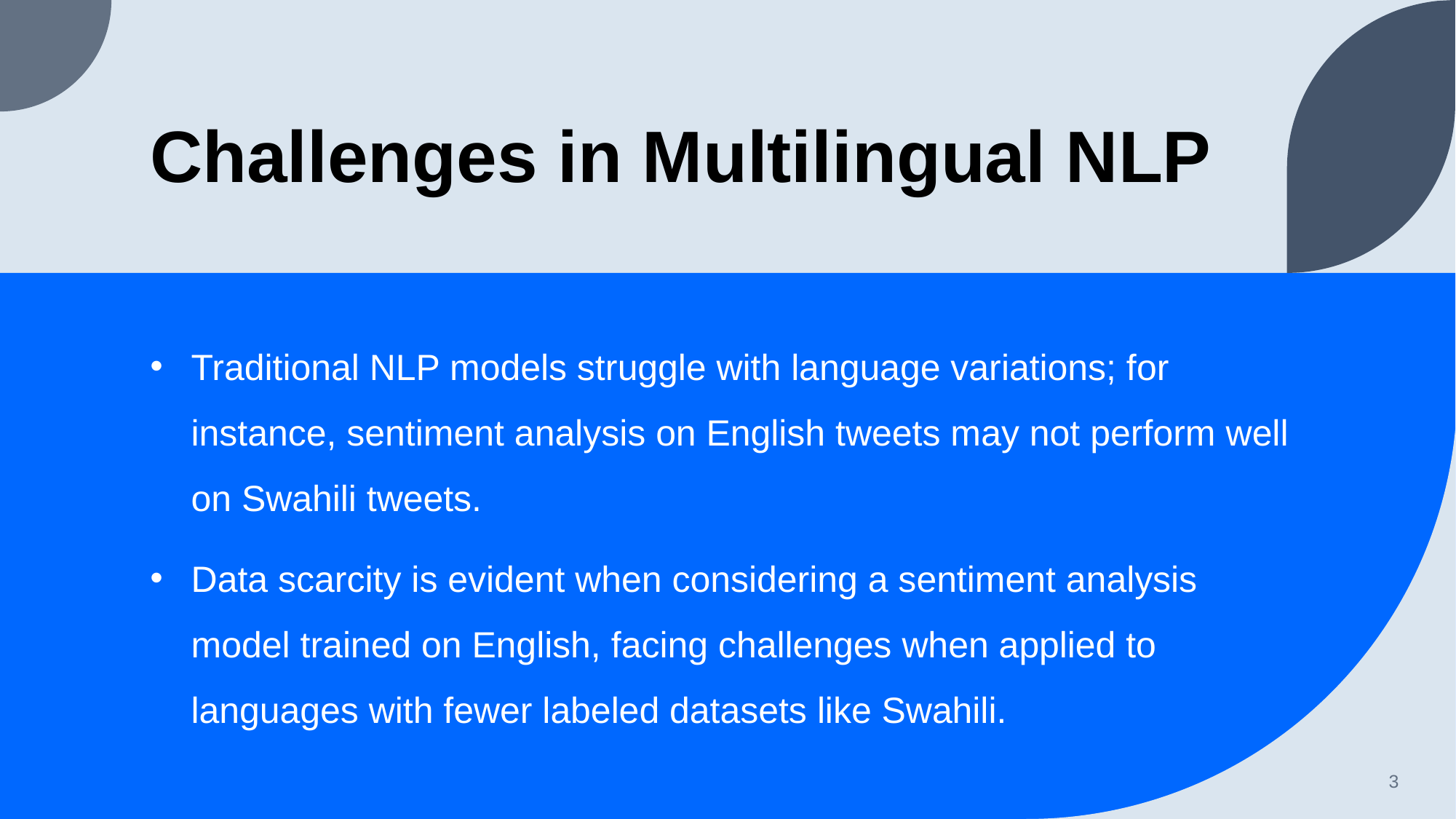

# Challenges in Multilingual NLP
Traditional NLP models struggle with language variations; for instance, sentiment analysis on English tweets may not perform well on Swahili tweets.
Data scarcity is evident when considering a sentiment analysis model trained on English, facing challenges when applied to languages with fewer labeled datasets like Swahili.

3